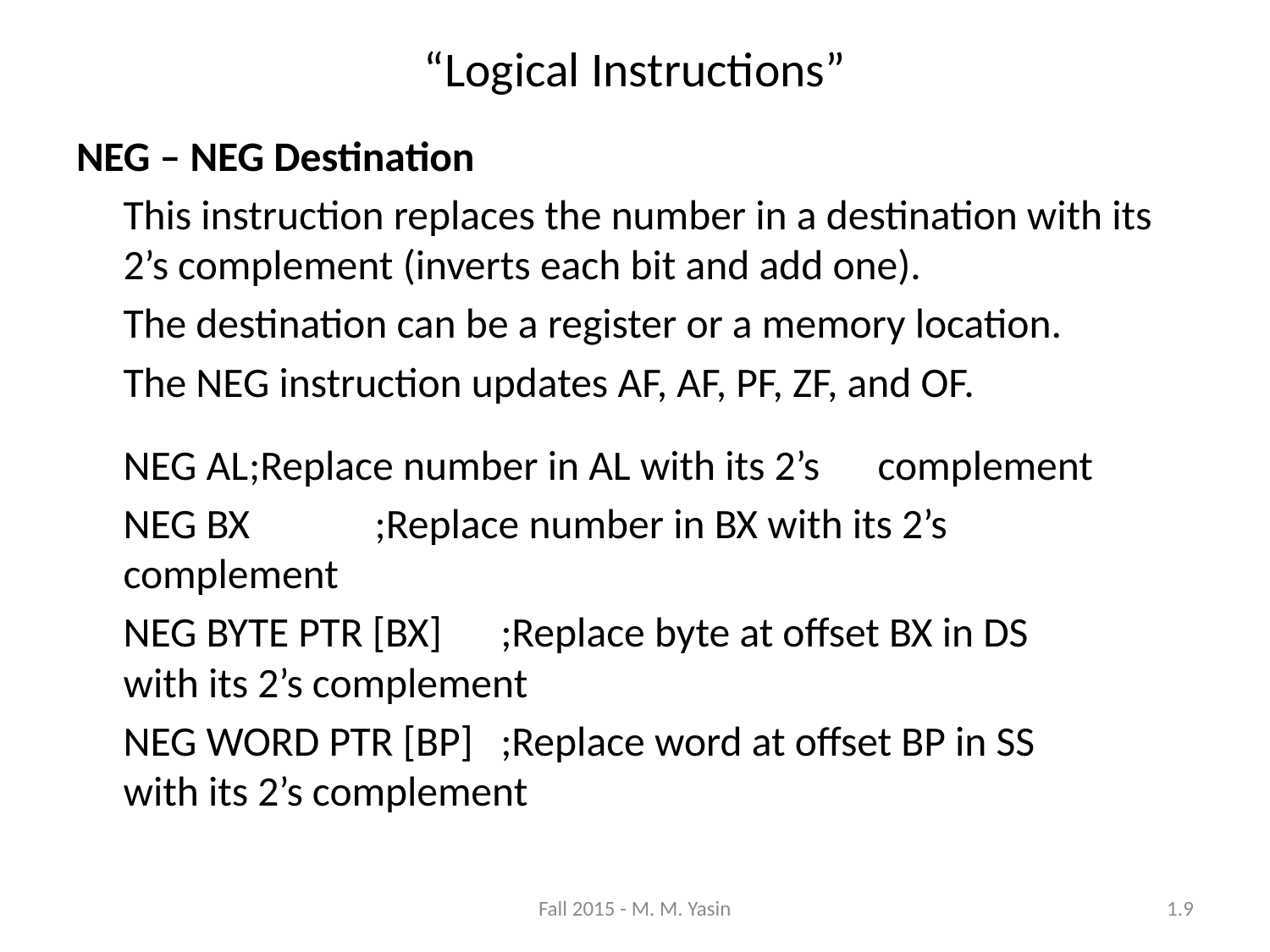

“Logical Instructions”

NEG – NEG Destination
	This instruction replaces the number in a destination with its 2’s complement (inverts each bit and add one).
	The destination can be a register or a memory location.
	The NEG instruction updates AF, AF, PF, ZF, and OF.

	NEG AL			;Replace number in AL with its 2’s 				complement
	NEG BX			;Replace number in BX with its 2’s 				complement
	NEG BYTE PTR [BX]		;Replace byte at offset BX in DS 				with its 2’s complement
	NEG WORD PTR [BP]	;Replace word at offset BP in SS 				with its 2’s complement
Fall 2015 - M. M. Yasin
1.9